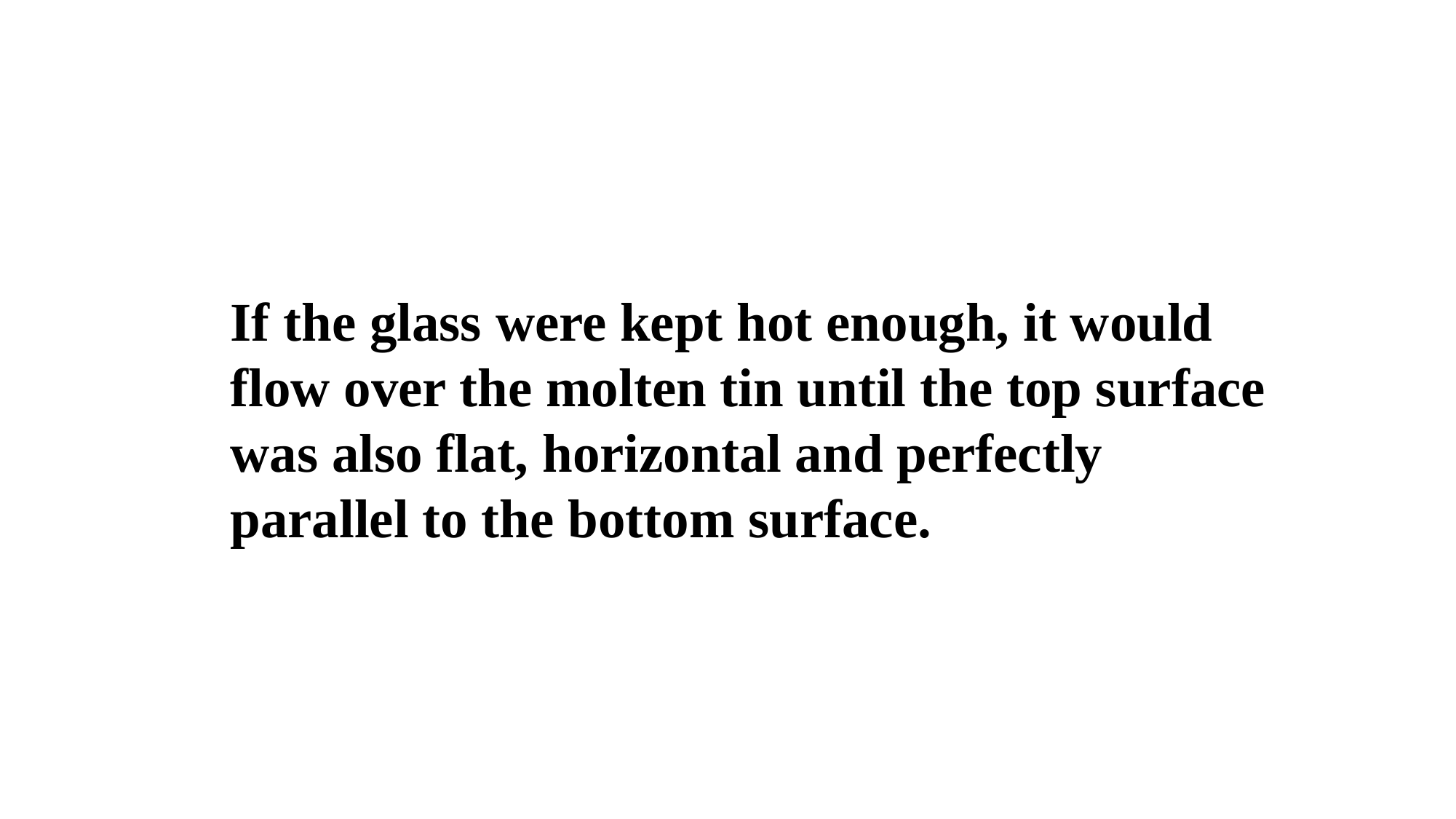

If the glass were kept hot enough, it would flow over the molten tin until the top surface was also flat, horizontal and perfectly parallel to the bottom surface.